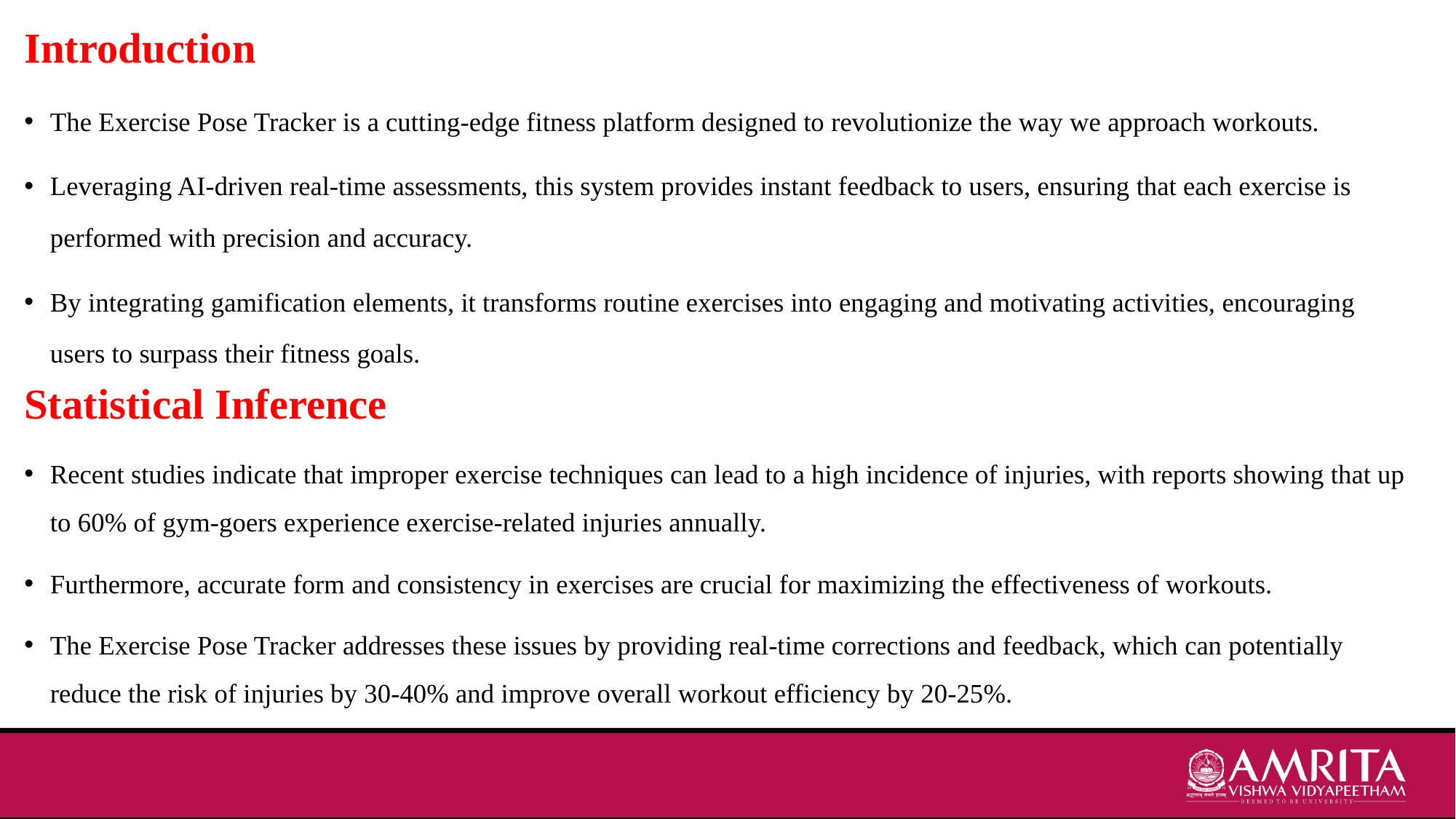

Introduction
The Exercise Pose Tracker is a cutting-edge fitness platform designed to revolutionize the way we approach workouts.
Leveraging AI-driven real-time assessments, this system provides instant feedback to users, ensuring that each exercise is performed with precision and accuracy.
By integrating gamification elements, it transforms routine exercises into engaging and motivating activities, encouraging users to surpass their fitness goals.
Statistical Inference
Recent studies indicate that improper exercise techniques can lead to a high incidence of injuries, with reports showing that up to 60% of gym-goers experience exercise-related injuries annually.
Furthermore, accurate form and consistency in exercises are crucial for maximizing the effectiveness of workouts.
The Exercise Pose Tracker addresses these issues by providing real-time corrections and feedback, which can potentially reduce the risk of injuries by 30-40% and improve overall workout efficiency by 20-25%.